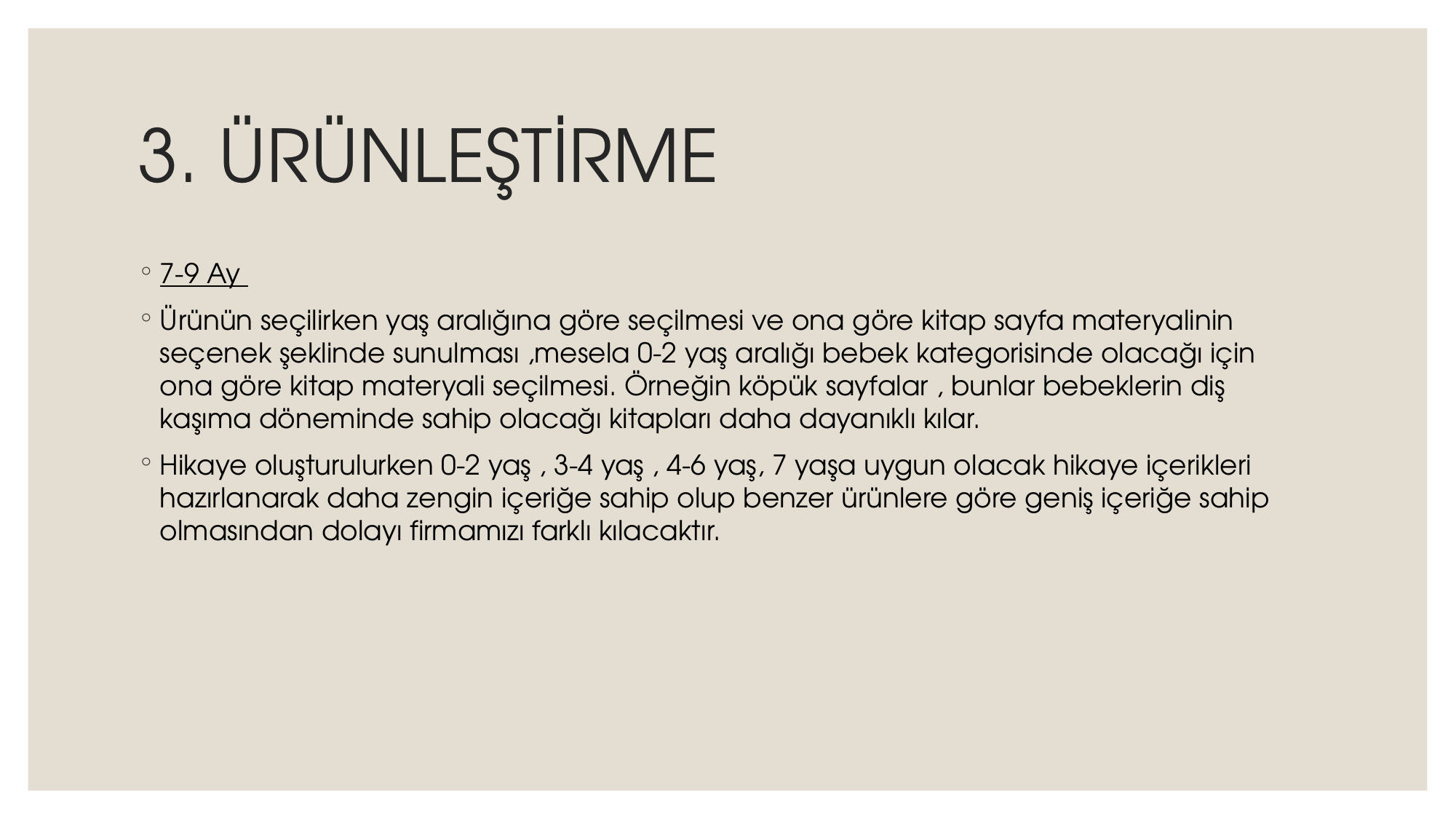

# 3. ÜRÜNLEŞTİRME
7-9 Ay
Ürünün seçilirken yaş aralığına göre seçilmesi ve ona göre kitap sayfa materyalinin seçenek şeklinde sunulması ,mesela 0-2 yaş aralığı bebek kategorisinde olacağı için ona göre kitap materyali seçilmesi. Örneğin köpük sayfalar , bunlar bebeklerin diş kaşıma döneminde sahip olacağı kitapları daha dayanıklı kılar.
Hikaye oluşturulurken 0-2 yaş , 3-4 yaş , 4-6 yaş, 7 yaşa uygun olacak hikaye içerikleri hazırlanarak daha zengin içeriğe sahip olup benzer ürünlere göre geniş içeriğe sahip olmasından dolayı firmamızı farklı kılacaktır.